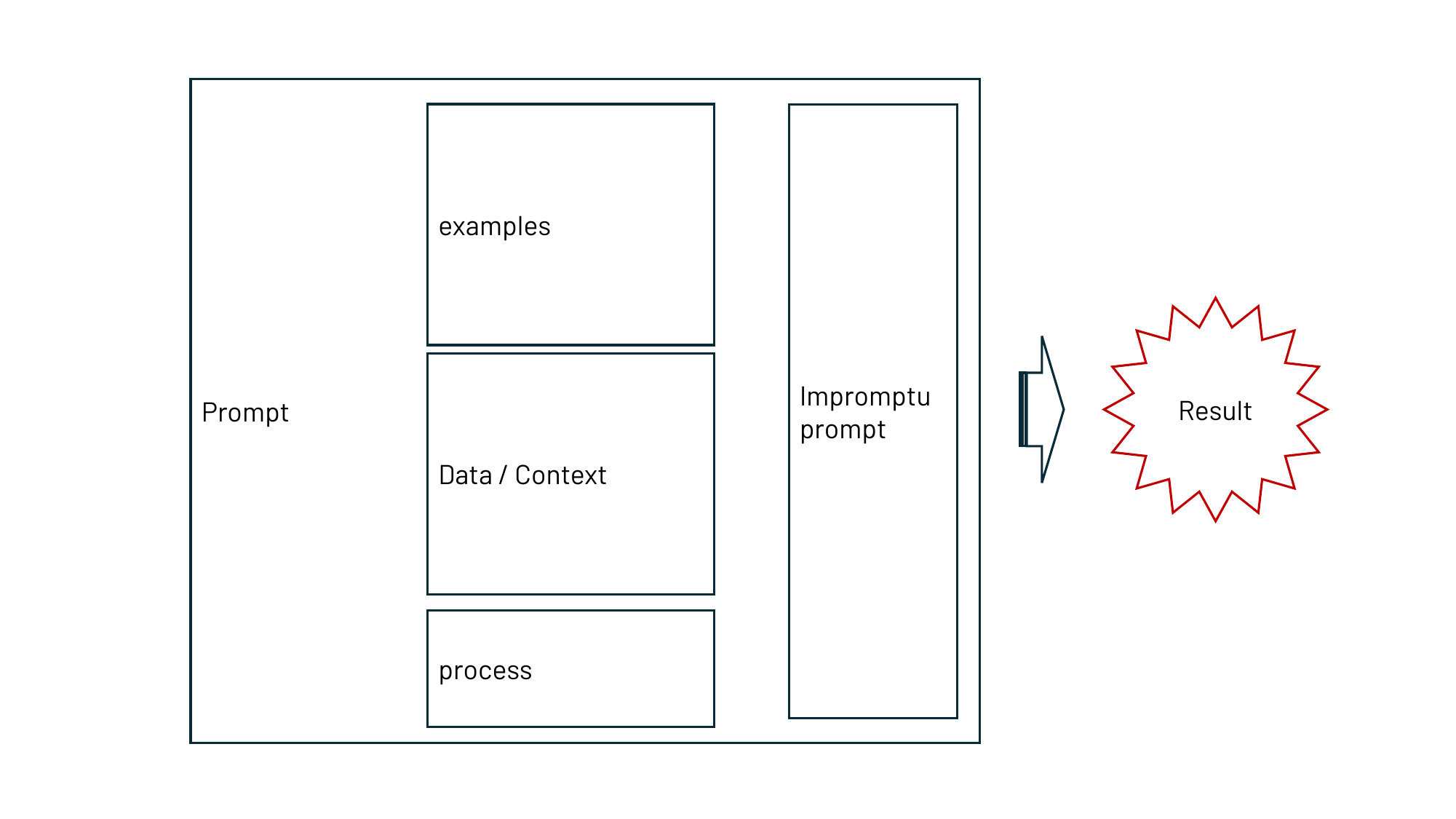

Prompt
examples
Impromptu prompt
Result

Data / Context
process